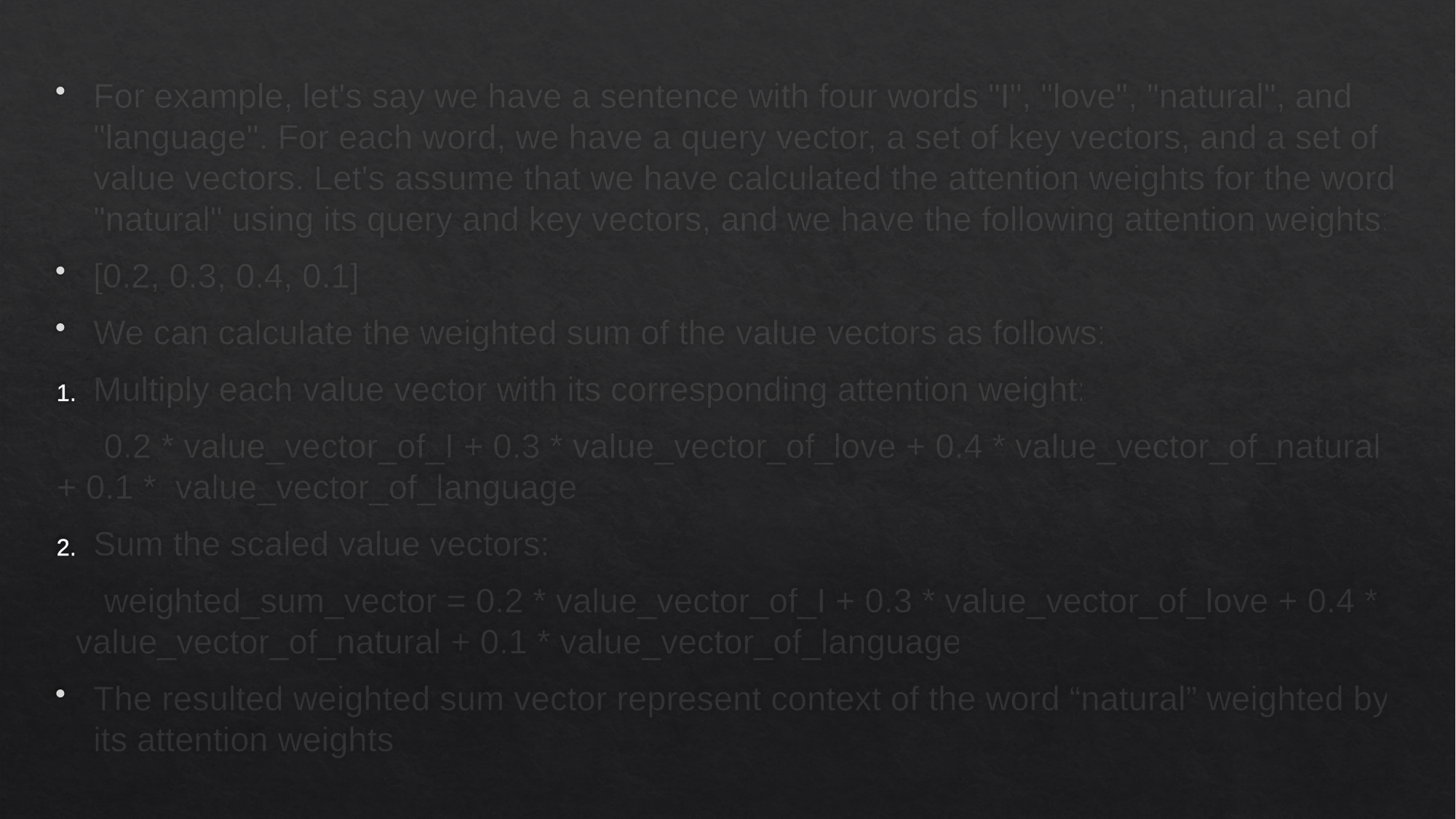

For example, let's say we have a sentence with four words "I", "love", "natural", and "language". For each word, we have a query vector, a set of key vectors, and a set of value vectors. Let's assume that we have calculated the attention weights for the word "natural" using its query and key vectors, and we have the following attention weights:
[0.2, 0.3, 0.4, 0.1]
We can calculate the weighted sum of the value vectors as follows:
Multiply each value vector with its corresponding attention weight:
     0.2 * value_vector_of_I + 0.3 * value_vector_of_love + 0.4 * value_vector_of_natural + 0.1 *  value_vector_of_language
Sum the scaled value vectors:
     weighted_sum_vector = 0.2 * value_vector_of_I + 0.3 * value_vector_of_love + 0.4 *     value_vector_of_natural + 0.1 * value_vector_of_language
The resulted weighted sum vector represent context of the word “natural” weighted by its attention weights